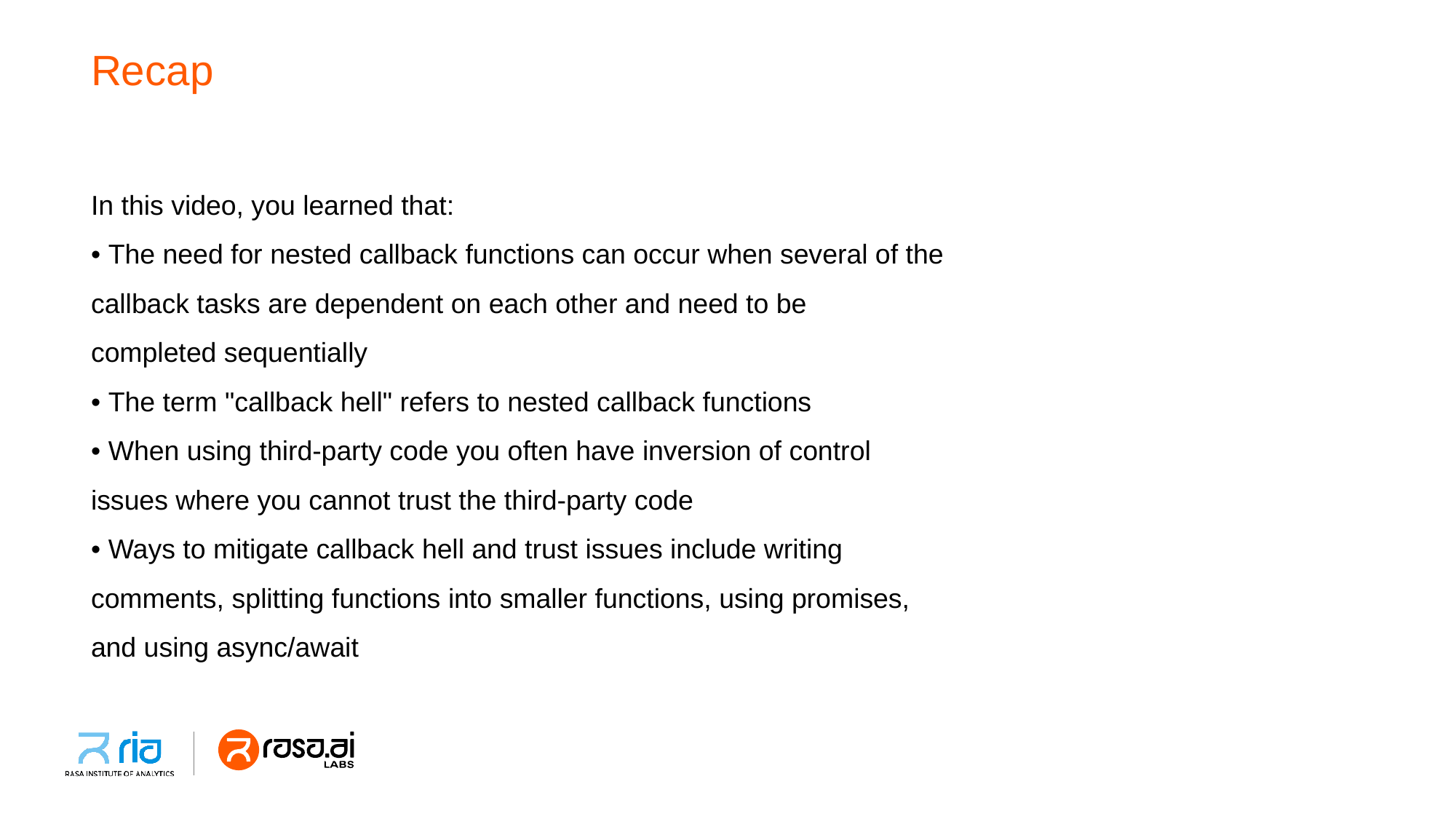

# Recap
In this video, you learned that:
• The need for nested callback functions can occur when several of the
callback tasks are dependent on each other and need to be
completed sequentially
• The term "callback hell" refers to nested callback functions
• When using third-party code you often have inversion of control
issues where you cannot trust the third-party code
• Ways to mitigate callback hell and trust issues include writing
comments, splitting functions into smaller functions, using promises,
and using async/await